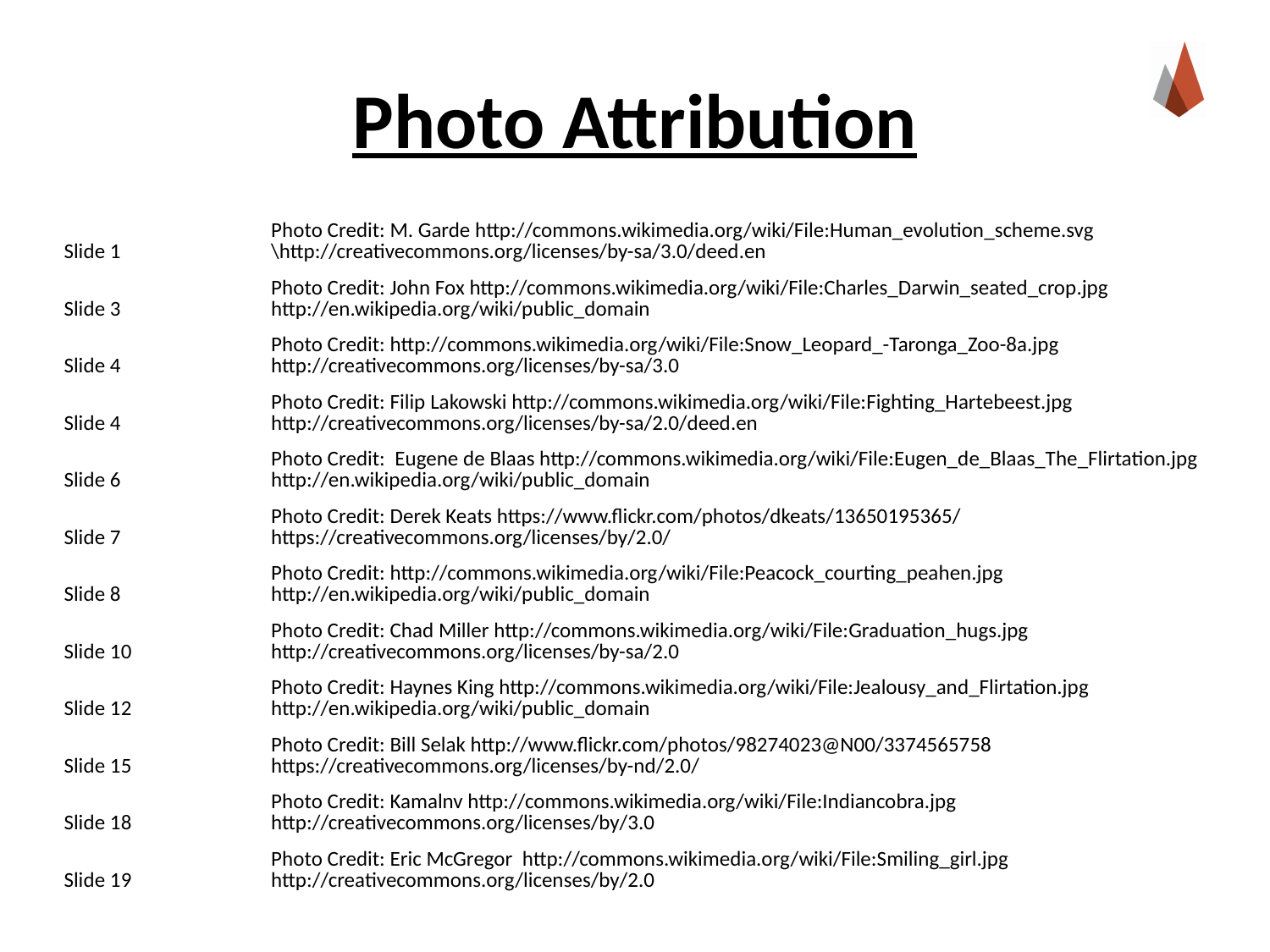

# Photo Attribution
| Slide 1 | Photo Credit: M. Garde http://commons.wikimedia.org/wiki/File:Human\_evolution\_scheme.svg \http://creativecommons.org/licenses/by-sa/3.0/deed.en |
| --- | --- |
| Slide 3 | Photo Credit: John Fox http://commons.wikimedia.org/wiki/File:Charles\_Darwin\_seated\_crop.jpg http://en.wikipedia.org/wiki/public\_domain |
| Slide 4 | Photo Credit: http://commons.wikimedia.org/wiki/File:Snow\_Leopard\_-Taronga\_Zoo-8a.jpg http://creativecommons.org/licenses/by-sa/3.0 |
| Slide 4 | Photo Credit: Filip Lakowski http://commons.wikimedia.org/wiki/File:Fighting\_Hartebeest.jpg http://creativecommons.org/licenses/by-sa/2.0/deed.en |
| Slide 6 | Photo Credit: Eugene de Blaas http://commons.wikimedia.org/wiki/File:Eugen\_de\_Blaas\_The\_Flirtation.jpg http://en.wikipedia.org/wiki/public\_domain |
| Slide 7 | Photo Credit: Derek Keats https://www.flickr.com/photos/dkeats/13650195365/ https://creativecommons.org/licenses/by/2.0/ |
| Slide 8 | Photo Credit: http://commons.wikimedia.org/wiki/File:Peacock\_courting\_peahen.jpg http://en.wikipedia.org/wiki/public\_domain |
| Slide 10 | Photo Credit: Chad Miller http://commons.wikimedia.org/wiki/File:Graduation\_hugs.jpg http://creativecommons.org/licenses/by-sa/2.0 |
| Slide 12 | Photo Credit: Haynes King http://commons.wikimedia.org/wiki/File:Jealousy\_and\_Flirtation.jpg http://en.wikipedia.org/wiki/public\_domain |
| Slide 15 | Photo Credit: Bill Selak http://www.flickr.com/photos/98274023@N00/3374565758 https://creativecommons.org/licenses/by-nd/2.0/ |
| Slide 18 | Photo Credit: Kamalnv http://commons.wikimedia.org/wiki/File:Indiancobra.jpg http://creativecommons.org/licenses/by/3.0 |
| Slide 19 | Photo Credit: Eric McGregor http://commons.wikimedia.org/wiki/File:Smiling\_girl.jpg http://creativecommons.org/licenses/by/2.0 |